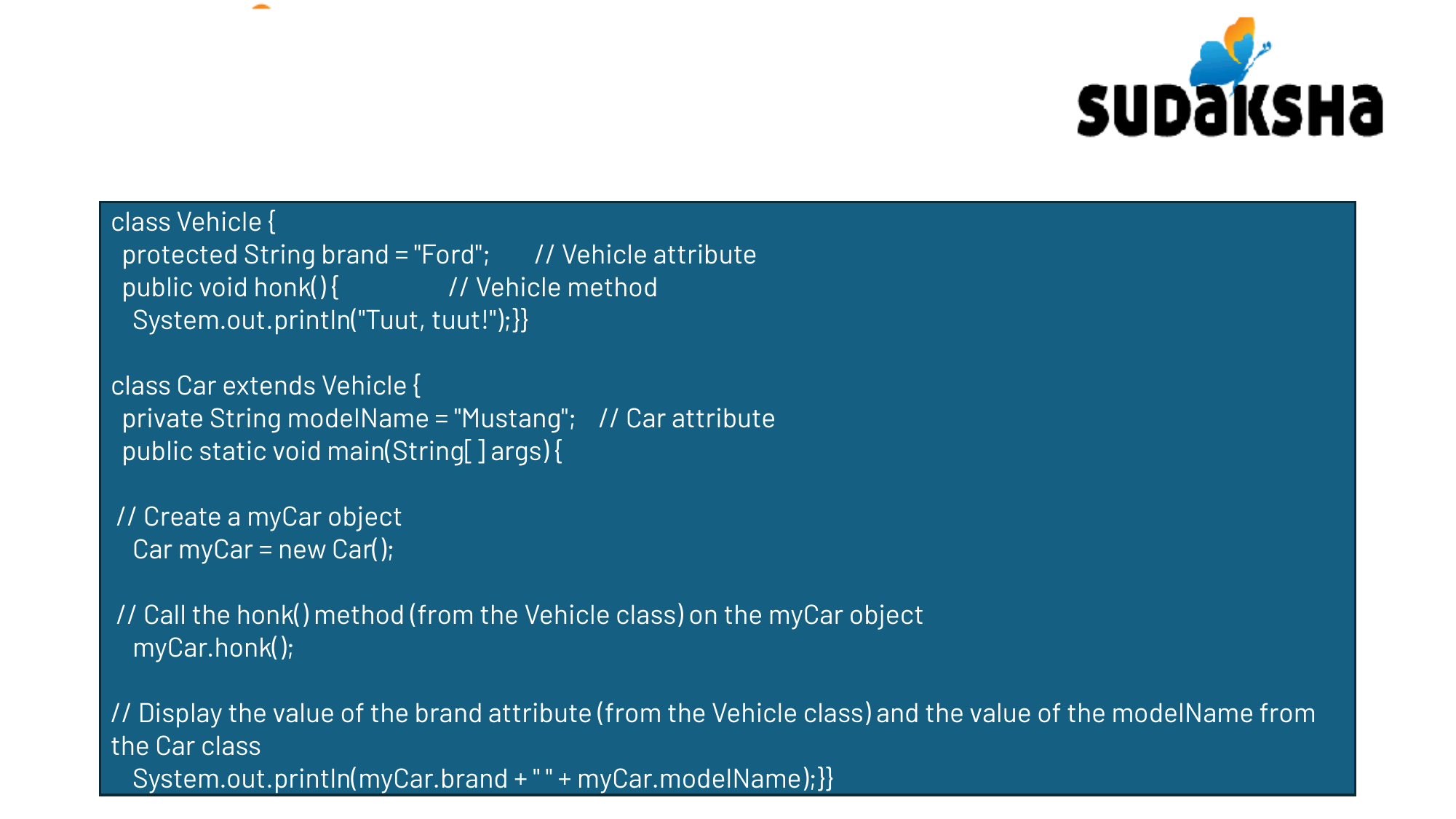

class Vehicle {
  protected String brand = "Ford";        // Vehicle attribute
  public void honk() {                    // Vehicle method
    System.out.println("Tuut, tuut!");}}

class Car extends Vehicle {
  private String modelName = "Mustang";    // Car attribute
  public static void main(String[] args) {

 // Create a myCar object
    Car myCar = new Car();

 // Call the honk() method (from the Vehicle class) on the myCar object
    myCar.honk();

// Display the value of the brand attribute (from the Vehicle class) and the value of the modelName from the Car class
    System.out.println(myCar.brand + " " + myCar.modelName);}}